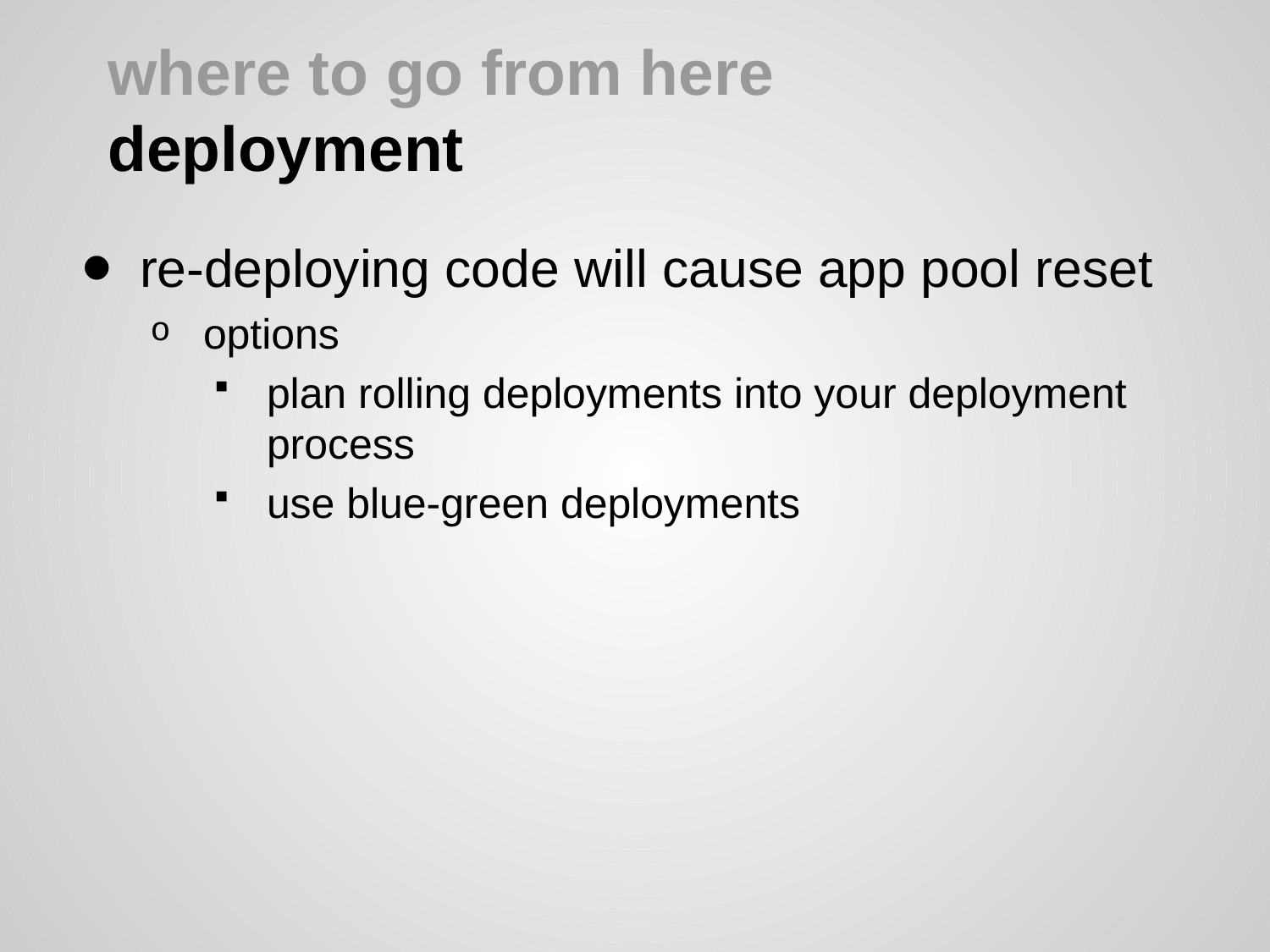

# where to go from here
deployment
re-deploying code will cause app pool reset
options
plan rolling deployments into your deployment process
use blue-green deployments